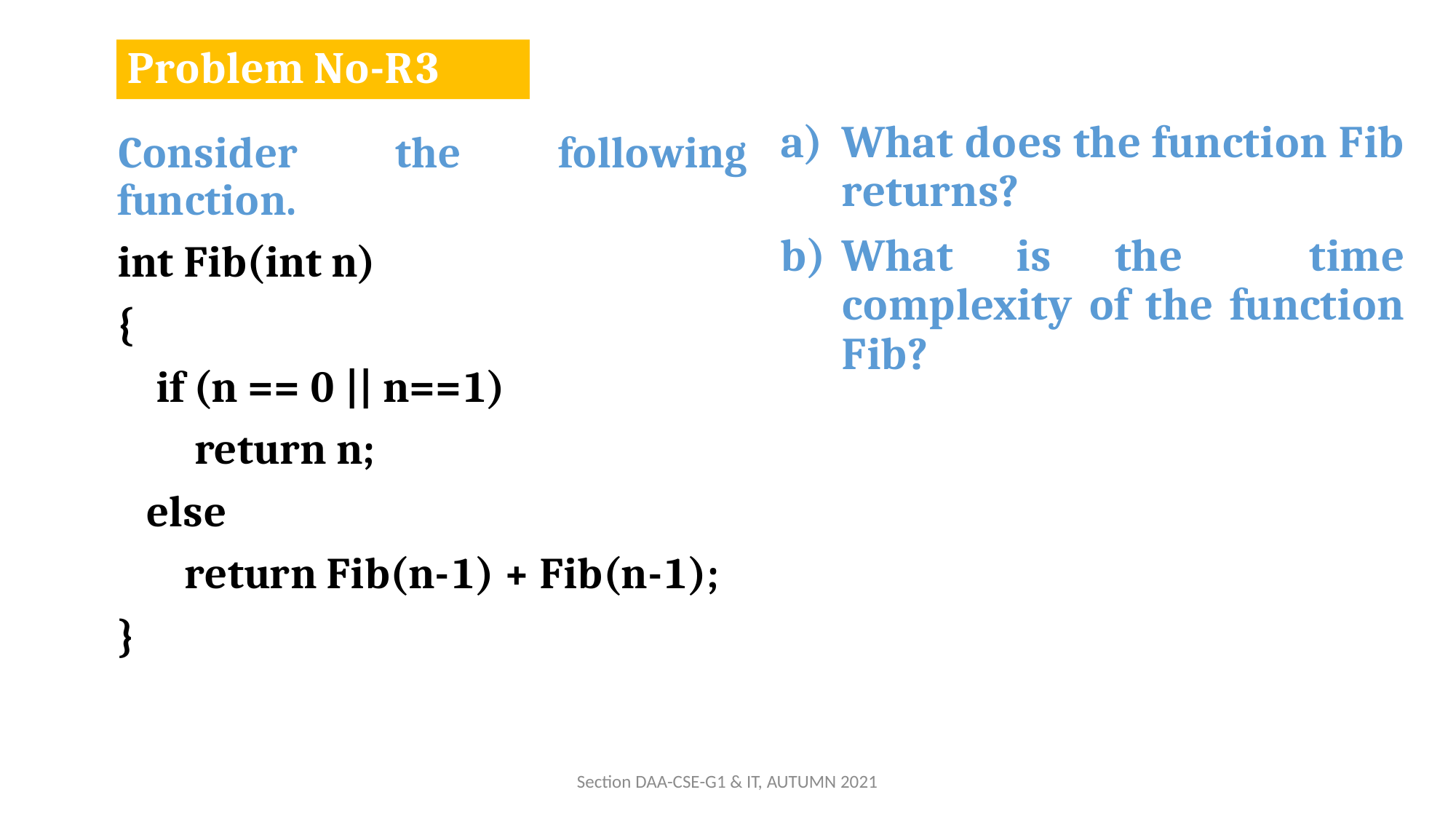

# Problem No-R3
What does the function Fib returns?
What is the  time complexity of the function Fib?

Consider the following function.
int Fib(int n)
{
    if (n == 0 || n==1)
        return n;
   else
       return Fib(n-1) + Fib(n-1);
}

Section DAA-CSE-G1 & IT, AUTUMN 2021
26